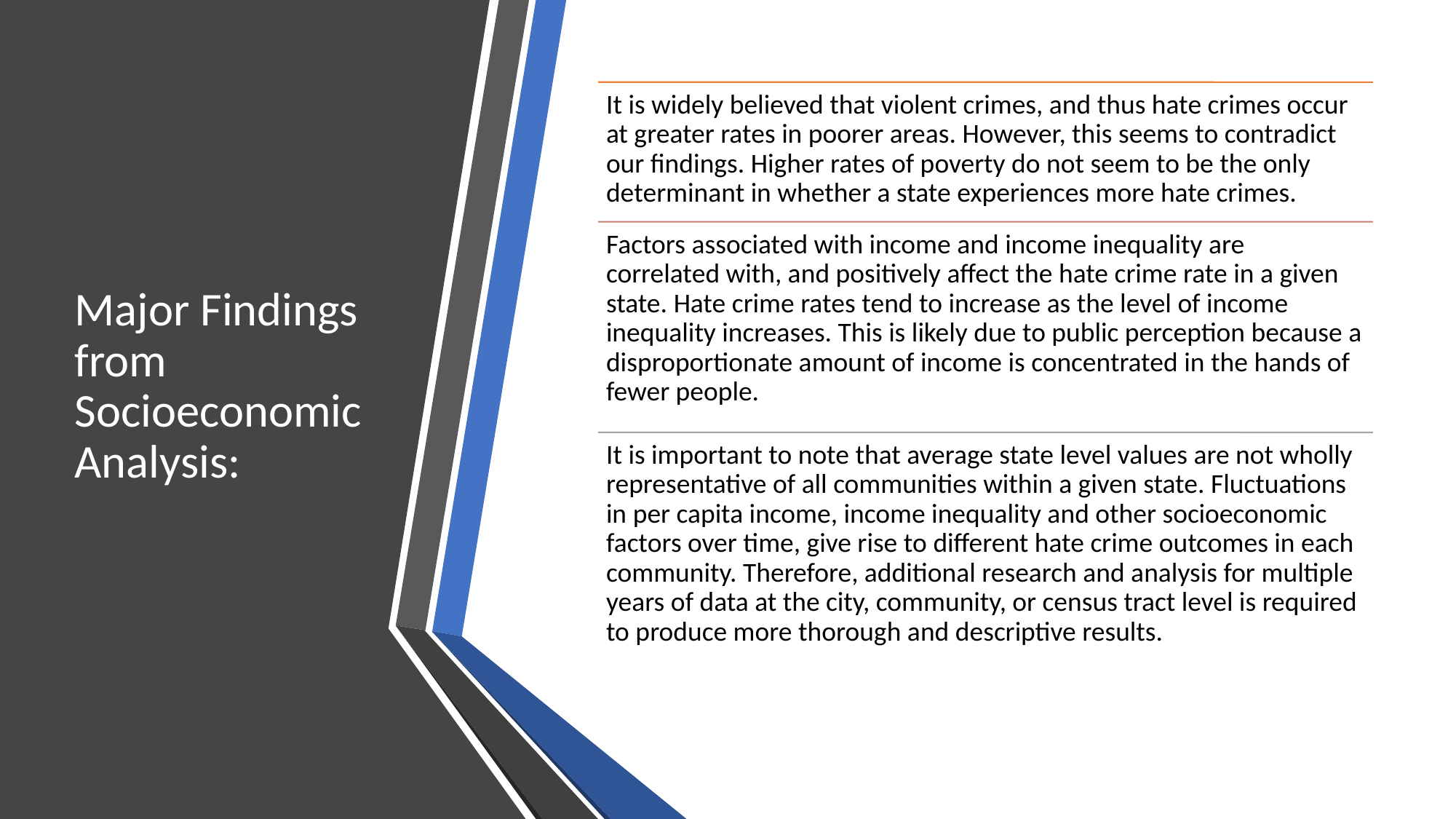

# Major Findings from Socioeconomic Analysis:
It is widely believed that violent crimes, and thus hate crimes occur at greater rates in poorer areas. However, this seems to contradict our findings. Higher rates of poverty do not seem to be the only determinant in whether a state experiences more hate crimes.
Factors associated with income and income inequality are correlated with, and positively affect the hate crime rate in a given state. Hate crime rates tend to increase as the level of income inequality increases. This is likely due to public perception because a disproportionate amount of income is concentrated in the hands of fewer people.
It is important to note that average state level values are not wholly representative of all communities within a given state. Fluctuations in per capita income, income inequality and other socioeconomic factors over time, give rise to different hate crime outcomes in each community. Therefore, additional research and analysis for multiple years of data at the city, community, or census tract level is required to produce more thorough and descriptive results.